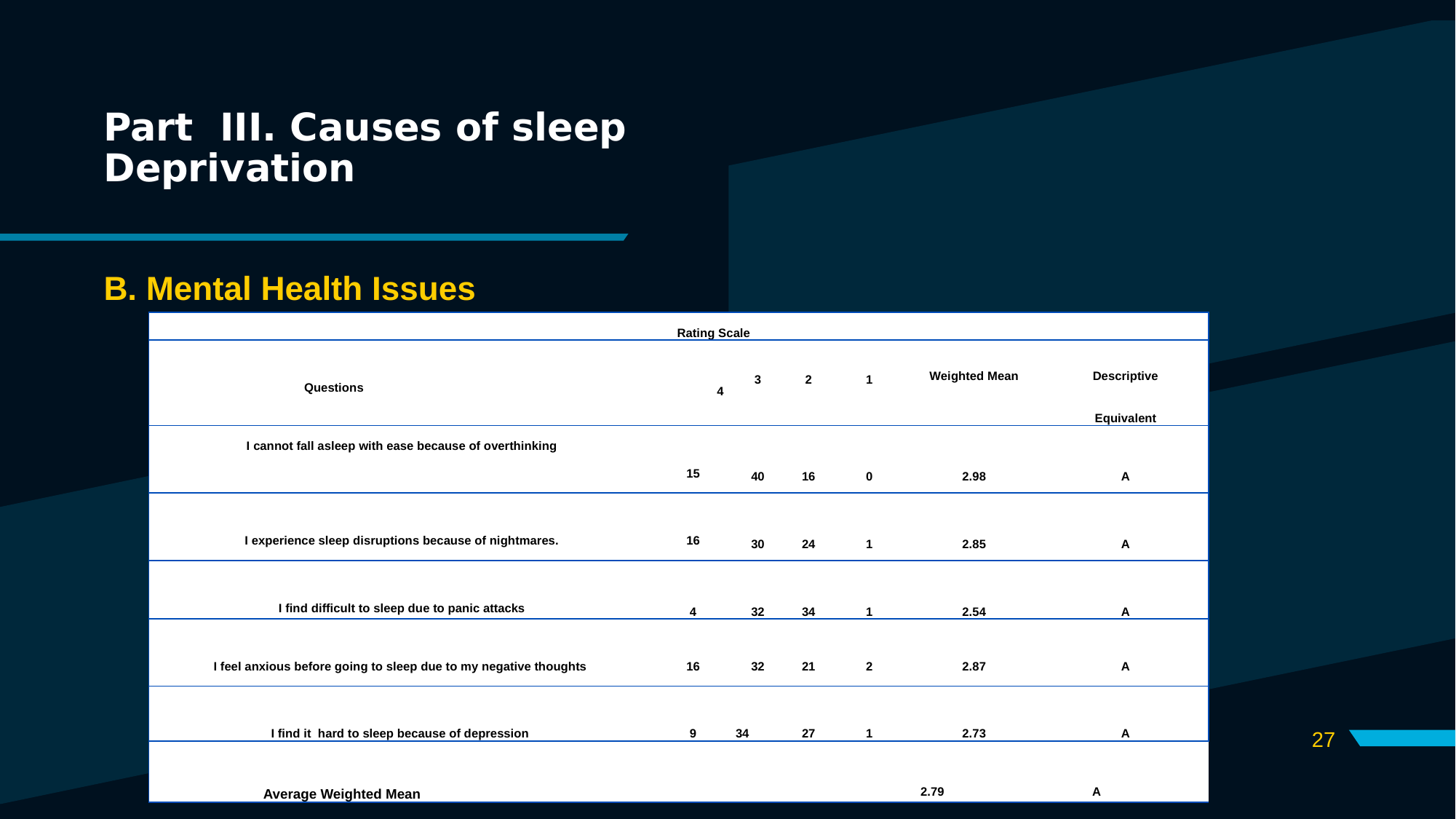

# Part  III. Causes of sleep Deprivation
B. Mental Health Issues
|  | Rating Scale |  |  |  |  |  |  |
| --- | --- | --- | --- | --- | --- | --- | --- |
| Questions | 4 | 3 | 2 | 1 | Weighted Mean | Descriptive Equivalent |  |
| I cannot fall asleep with ease because of overthinking | 15 | 40 | 16 | 0 | 2.98 | A |  |
| I experience sleep disruptions because of nightmares. | 16 | 30 | 24 | 1 | 2.85 | A |  |
| I find difficult to sleep due to panic attacks | 4 | 32 | 34 | 1 | 2.54 | A |  |
| I feel anxious before going to sleep due to my negative thoughts | 16 | 32 | 21 | 2 | 2.87 | A |  |
| I find it hard to sleep because of depression | 9 | 34 | 27 | 1 | 2.73 | A |  |
| Average Weighted Mean |  |  |  |  | 2.79 |  | A |
27